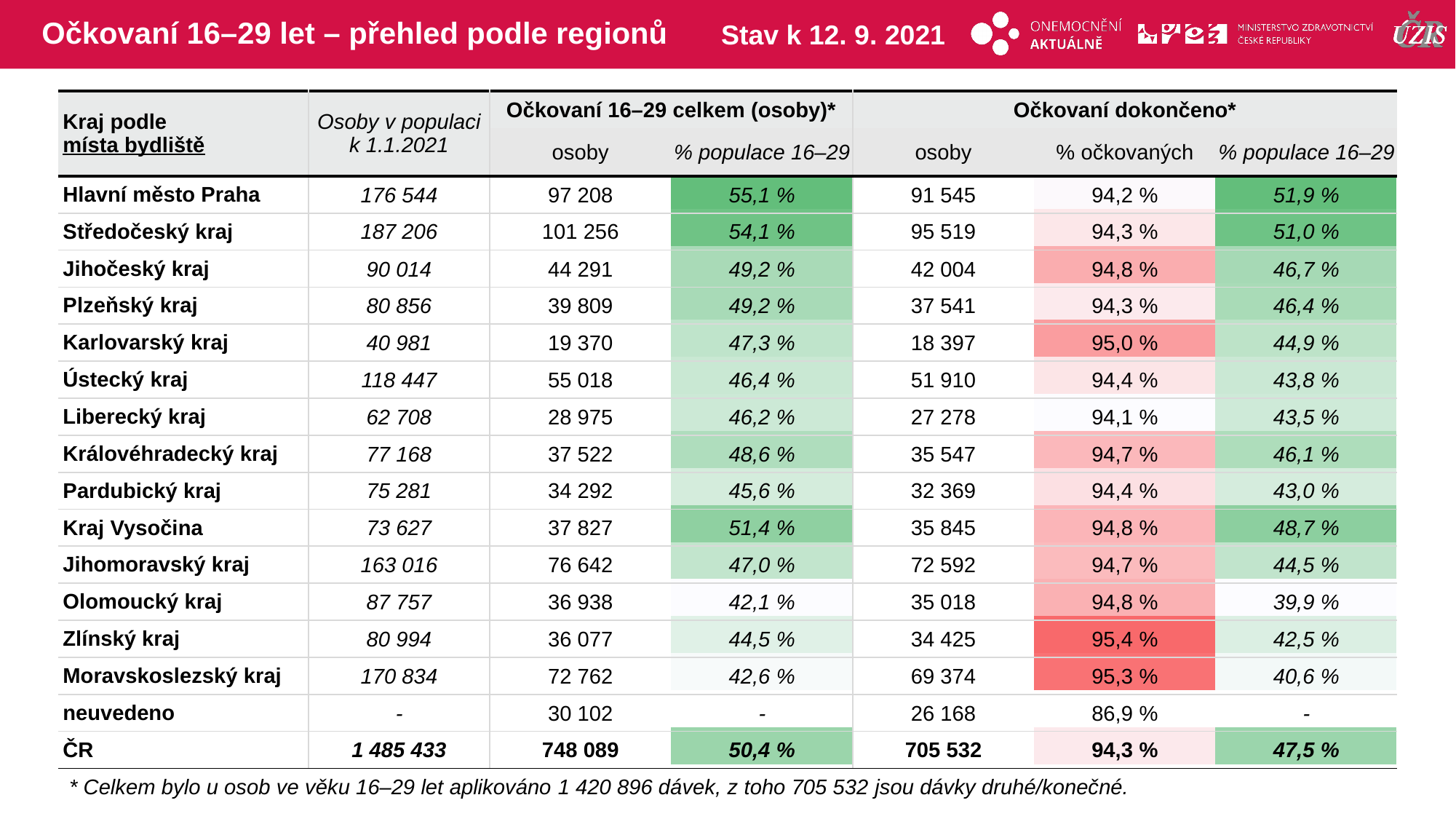

# Očkovaní 16–29 let – přehled podle regionů
Stav k 12. 9. 2021
| Kraj podle místa bydliště | Osoby v populaci k 1.1.2021 | Očkovaní 16–29 celkem (osoby)\* |  | Očkovaní dokončeno\* |  |  |
| --- | --- | --- | --- | --- | --- | --- |
|  |  | osoby | % populace 16–29 | osoby | % očkovaných | % populace 16–29 |
| Hlavní město Praha | 176 544 | 97 208 | 55,1 % | 91 545 | 94,2 % | 51,9 % |
| Středočeský kraj | 187 206 | 101 256 | 54,1 % | 95 519 | 94,3 % | 51,0 % |
| Jihočeský kraj | 90 014 | 44 291 | 49,2 % | 42 004 | 94,8 % | 46,7 % |
| Plzeňský kraj | 80 856 | 39 809 | 49,2 % | 37 541 | 94,3 % | 46,4 % |
| Karlovarský kraj | 40 981 | 19 370 | 47,3 % | 18 397 | 95,0 % | 44,9 % |
| Ústecký kraj | 118 447 | 55 018 | 46,4 % | 51 910 | 94,4 % | 43,8 % |
| Liberecký kraj | 62 708 | 28 975 | 46,2 % | 27 278 | 94,1 % | 43,5 % |
| Královéhradecký kraj | 77 168 | 37 522 | 48,6 % | 35 547 | 94,7 % | 46,1 % |
| Pardubický kraj | 75 281 | 34 292 | 45,6 % | 32 369 | 94,4 % | 43,0 % |
| Kraj Vysočina | 73 627 | 37 827 | 51,4 % | 35 845 | 94,8 % | 48,7 % |
| Jihomoravský kraj | 163 016 | 76 642 | 47,0 % | 72 592 | 94,7 % | 44,5 % |
| Olomoucký kraj | 87 757 | 36 938 | 42,1 % | 35 018 | 94,8 % | 39,9 % |
| Zlínský kraj | 80 994 | 36 077 | 44,5 % | 34 425 | 95,4 % | 42,5 % |
| Moravskoslezský kraj | 170 834 | 72 762 | 42,6 % | 69 374 | 95,3 % | 40,6 % |
| neuvedeno | - | 30 102 | - | 26 168 | 86,9 % | - |
| ČR | 1 485 433 | 748 089 | 50,4 % | 705 532 | 94,3 % | 47,5 % |
|  |  |  |  |  |  |
| --- | --- | --- | --- | --- | --- |
|  |  |  |  |  |  |
|  |  |  |  |  |  |
|  |  |  |  |  |  |
|  |  |  |  |  |  |
|  |  |  |  |  |  |
|  |  |  |  |  |  |
|  |  |  |  |  |  |
|  |  |  |  |  |  |
|  |  |  |  |  |  |
|  |  |  |  |  |  |
|  |  |  |  |  |  |
|  |  |  |  |  |  |
|  |  |  |  |  |  |
|  |  |  |  |  |  |
|  |  |  |  |  |  |
* Celkem bylo u osob ve věku 16–29 let aplikováno 1 420 896 dávek, z toho 705 532 jsou dávky druhé/konečné.